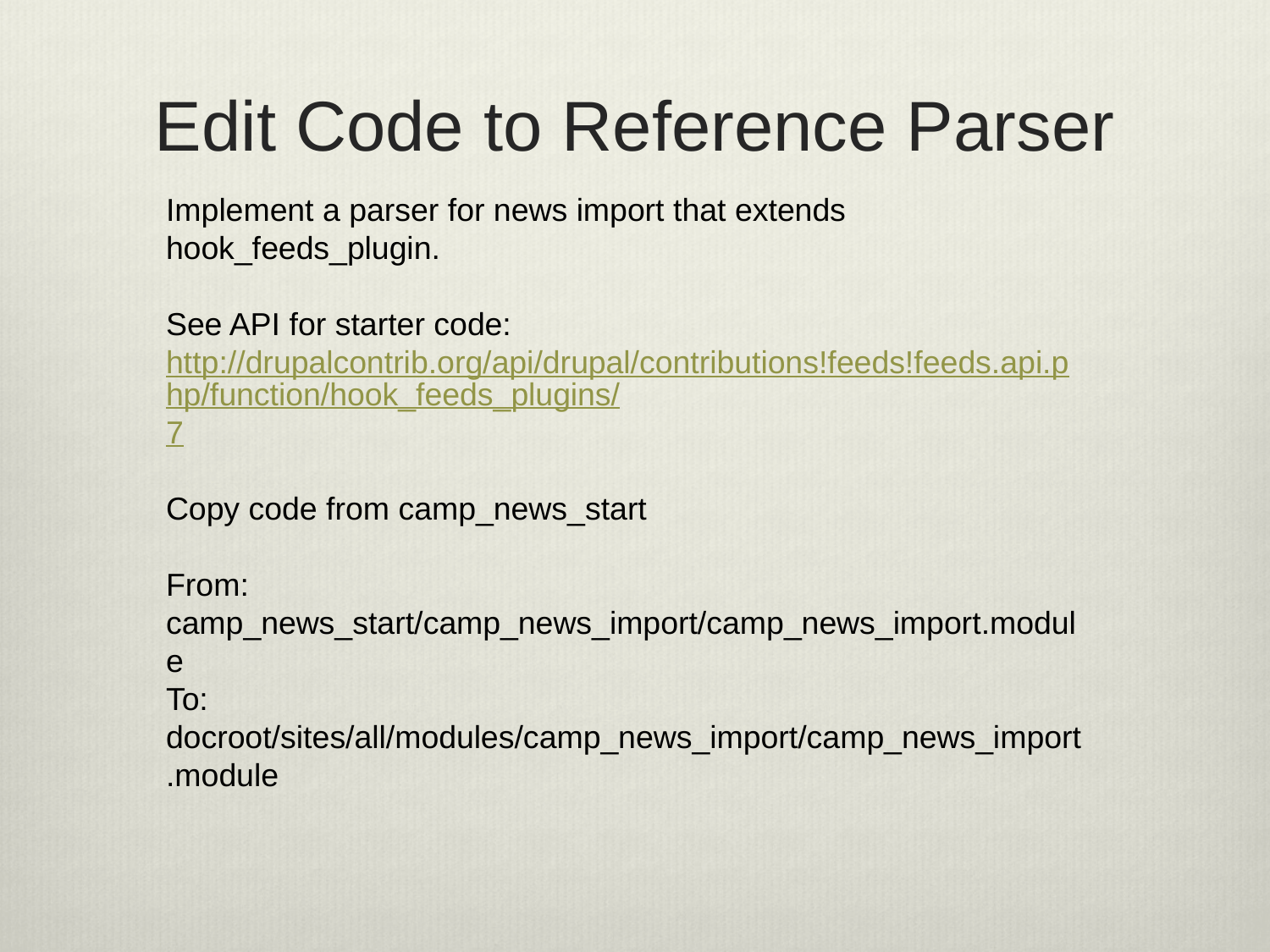

# Edit Code to Reference Parser
Implement a parser for news import that extends hook_feeds_plugin.

See API for starter code: http://drupalcontrib.org/api/drupal/contributions!feeds!feeds.api.php/function/hook_feeds_plugins/7

Copy code from camp_news_start

From: camp_news_start/camp_news_import/camp_news_import.module
To: docroot/sites/all/modules/camp_news_import/camp_news_import.module